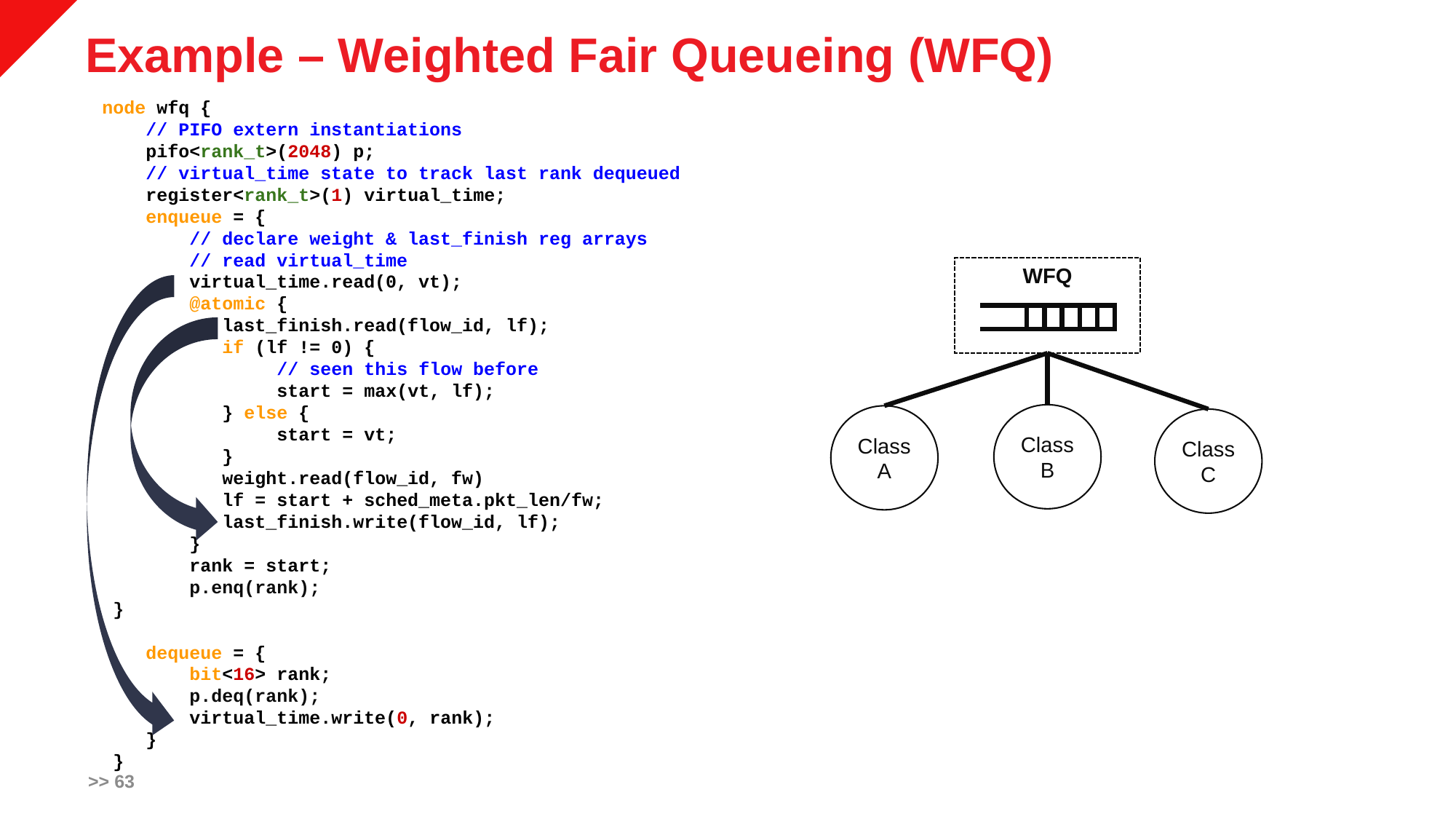

# Example – Weighted Fair Queueing (WFQ)
   node wfq {
       // PIFO extern instantiations
       pifo<rank_t>(2048) p;
       // virtual_time state to track last rank dequeued
       register<rank_t>(1) virtual_time;
       enqueue = {
           // declare weight & last_finish reg arrays
           // read virtual_time
           virtual_time.read(0, vt);
           @atomic {
              last_finish.read(flow_id, lf);
              if (lf != 0) {
                   // seen this flow before
                   start = max(vt, lf);
              } else {
                   start = vt;
              }
              weight.read(flow_id, fw)
              lf = start + sched_meta.pkt_len/fw;
              last_finish.write(flow_id, lf);
           }
           rank = start;
           p.enq(rank);
    }

       dequeue = {
           bit<16> rank;
           p.deq(rank);
           virtual_time.write(0, rank);
       }
    }
WFQ

Class B
Class A
Class C
>> 63